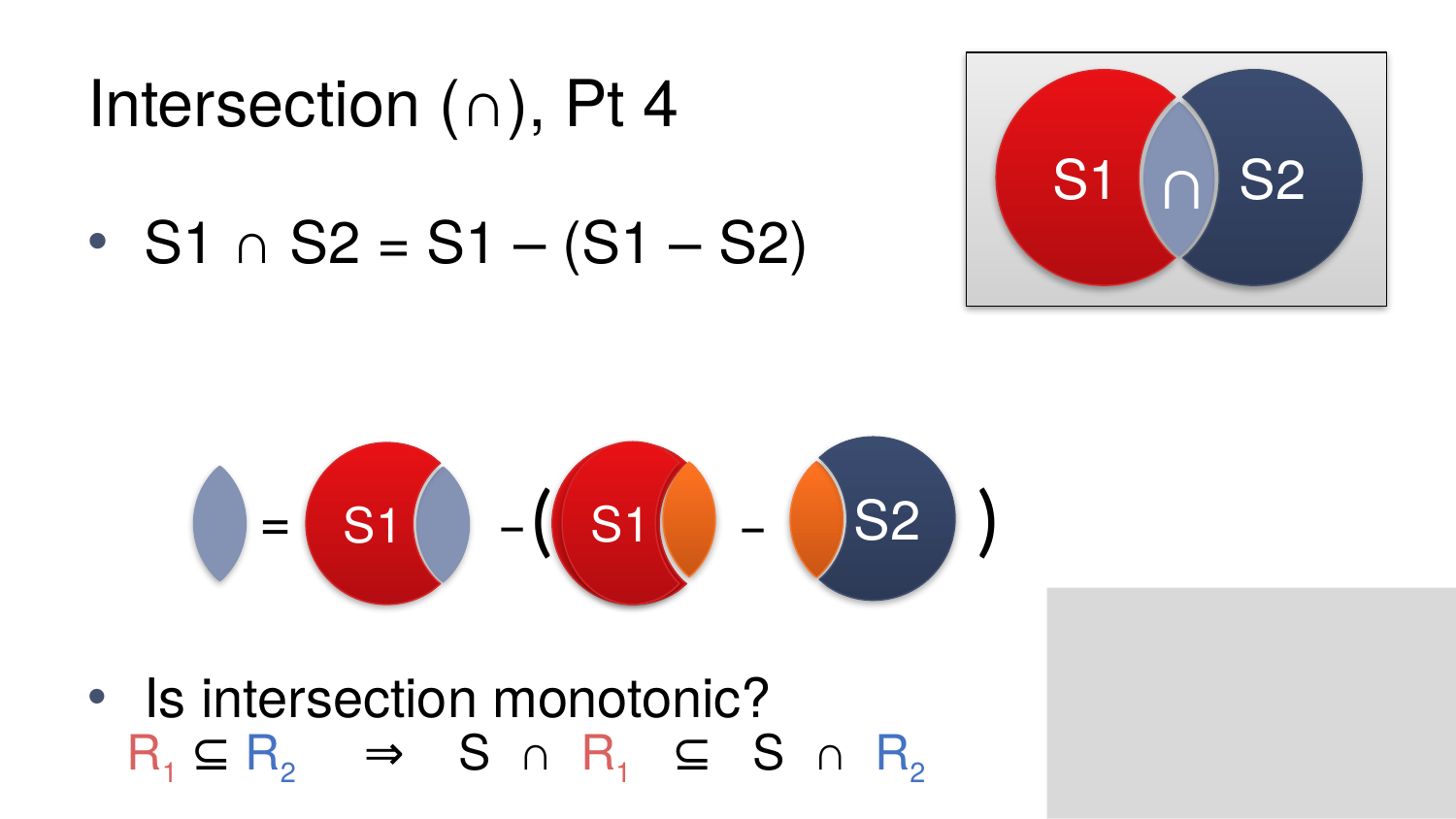

# Intersection (∩), Pt 4

S1
S2

∩
S1 ∩ S2 = S1 – (S1 – S2)
Is intersection monotonic?
S2

S1

(          –               )
S1

?

=               –
R1 ⊆ R2     ⇒    S  ∩  R1   ⊆   S  ∩  R2